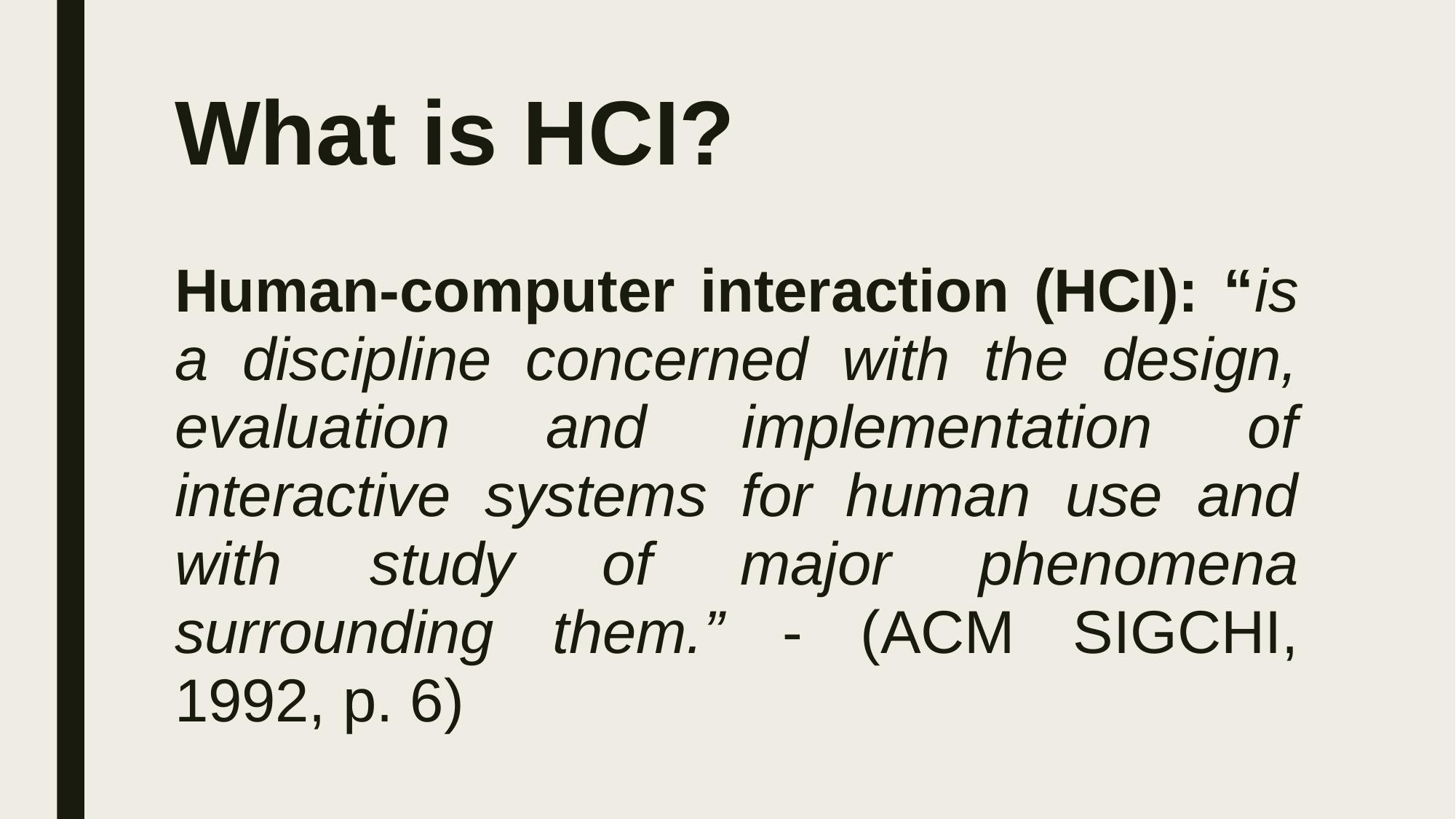

# What is HCI?
Human-computer interaction (HCI): “is a discipline concerned with the design, evaluation and implementation of interactive systems for human use and with study of major phenomena surrounding them.” - (ACM SIGCHI, 1992, p. 6)